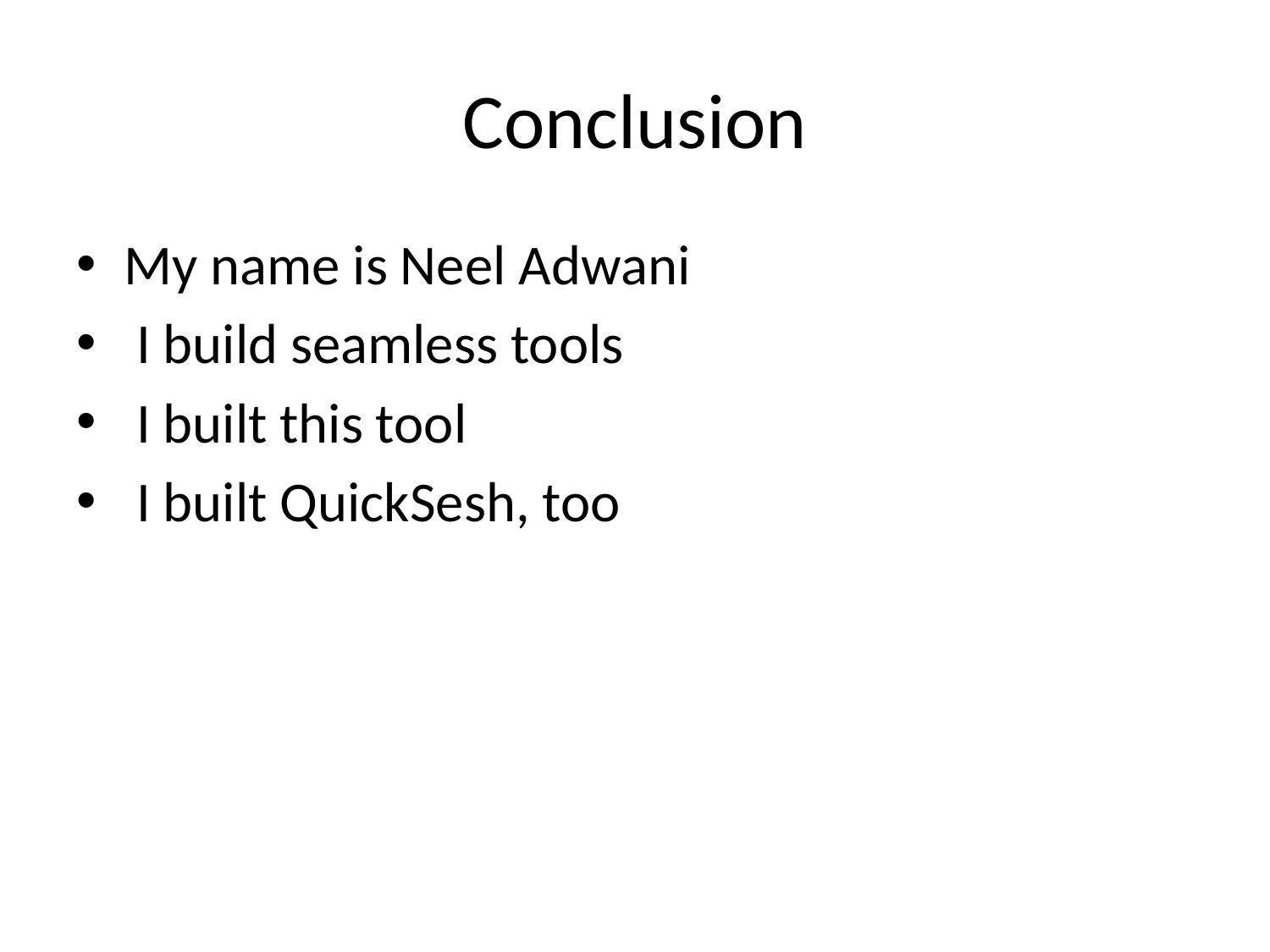

# Conclusion
My name is Neel Adwani
 I build seamless tools
 I built this tool
 I built QuickSesh, too